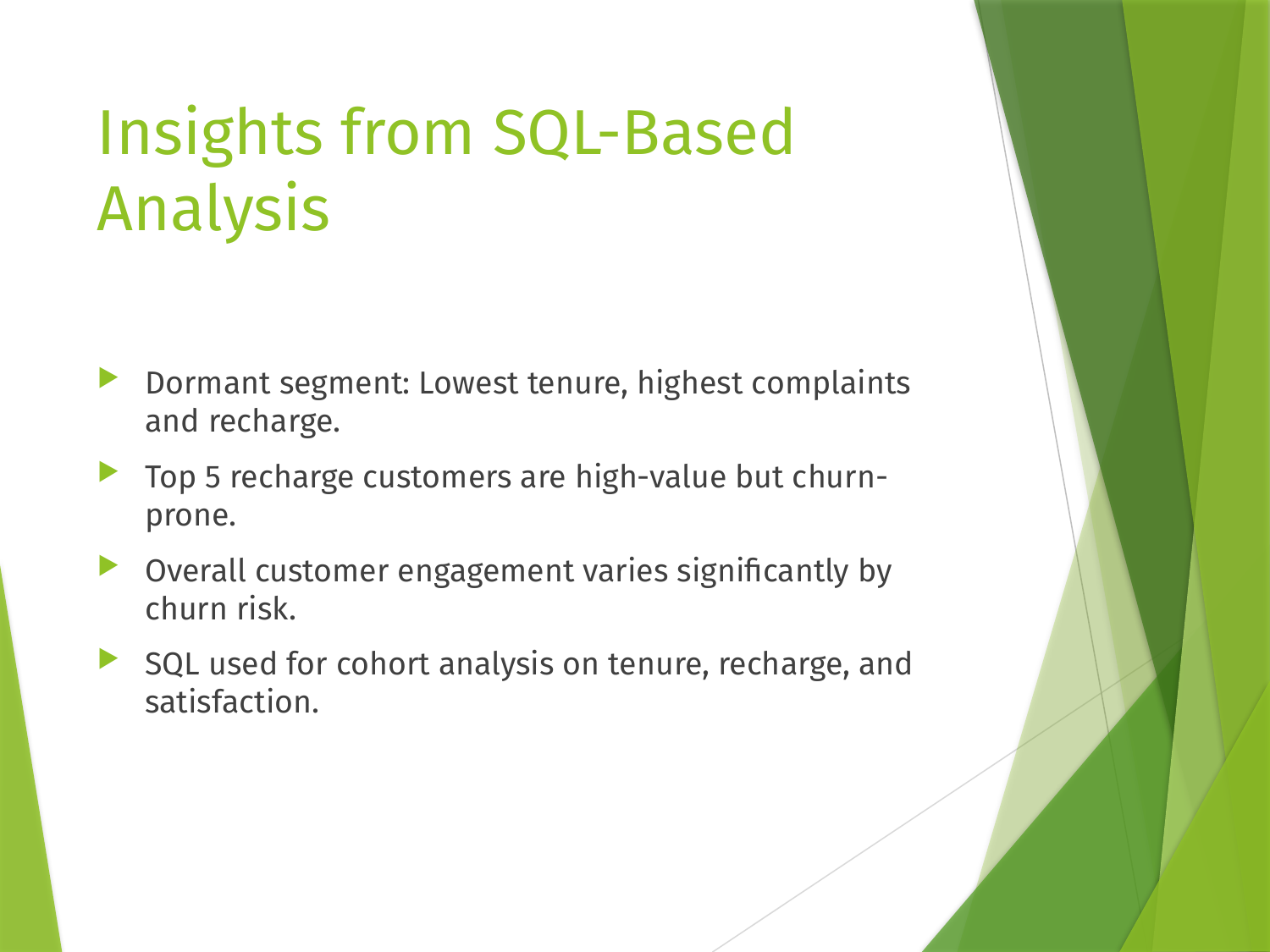

# Insights from SQL-Based Analysis

Dormant segment: Lowest tenure, highest complaints and recharge.
Top 5 recharge customers are high-value but churn-prone.
Overall customer engagement varies significantly by churn risk.
SQL used for cohort analysis on tenure, recharge, and satisfaction.